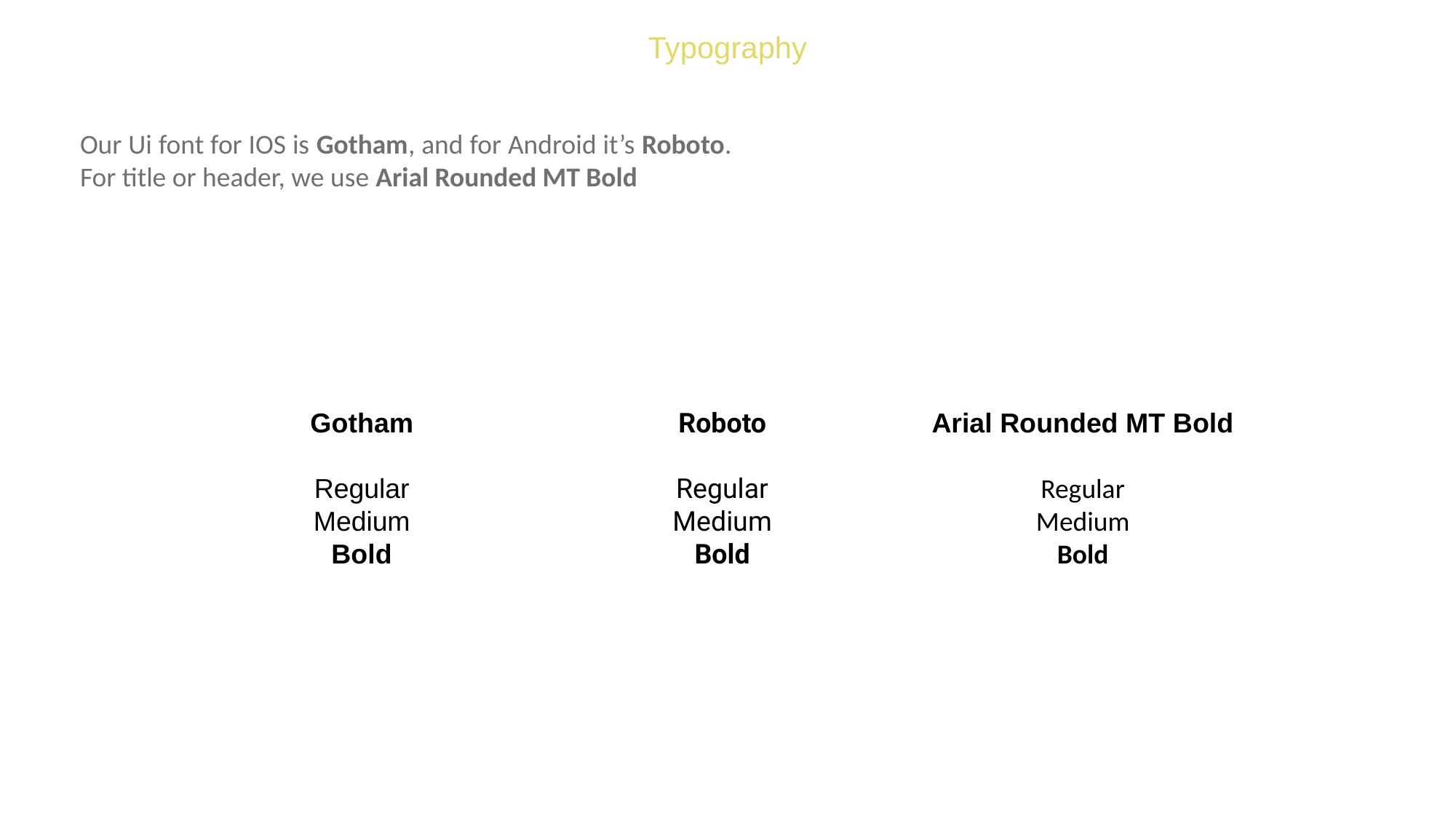

# Typography
Our Ui font for IOS is Gotham, and for Android it’s Roboto. For title or header, we use Arial Rounded MT Bold
Gotham

Regular
Medium
Bold
Roboto

Regular
Medium
Bold
Arial Rounded MT Bold

Regular
Medium
Bold